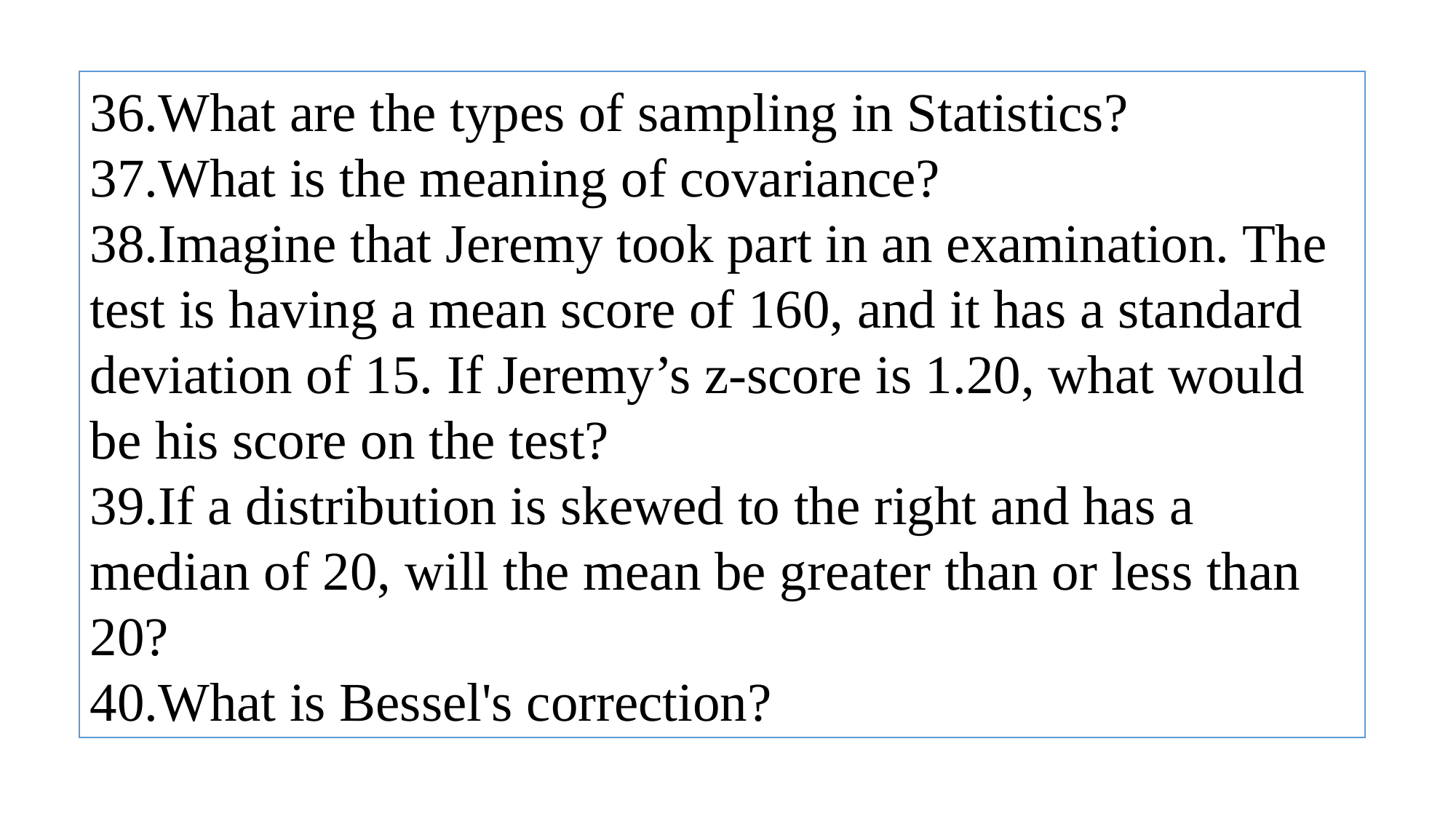

36.What are the types of sampling in Statistics?
37.What is the meaning of covariance?
38.Imagine that Jeremy took part in an examination. The test is having a mean score of 160, and it has a standard deviation of 15. If Jeremy’s z-score is 1.20, what would be his score on the test?
39.If a distribution is skewed to the right and has a median of 20, will the mean be greater than or less than 20?
40.What is Bessel's correction?